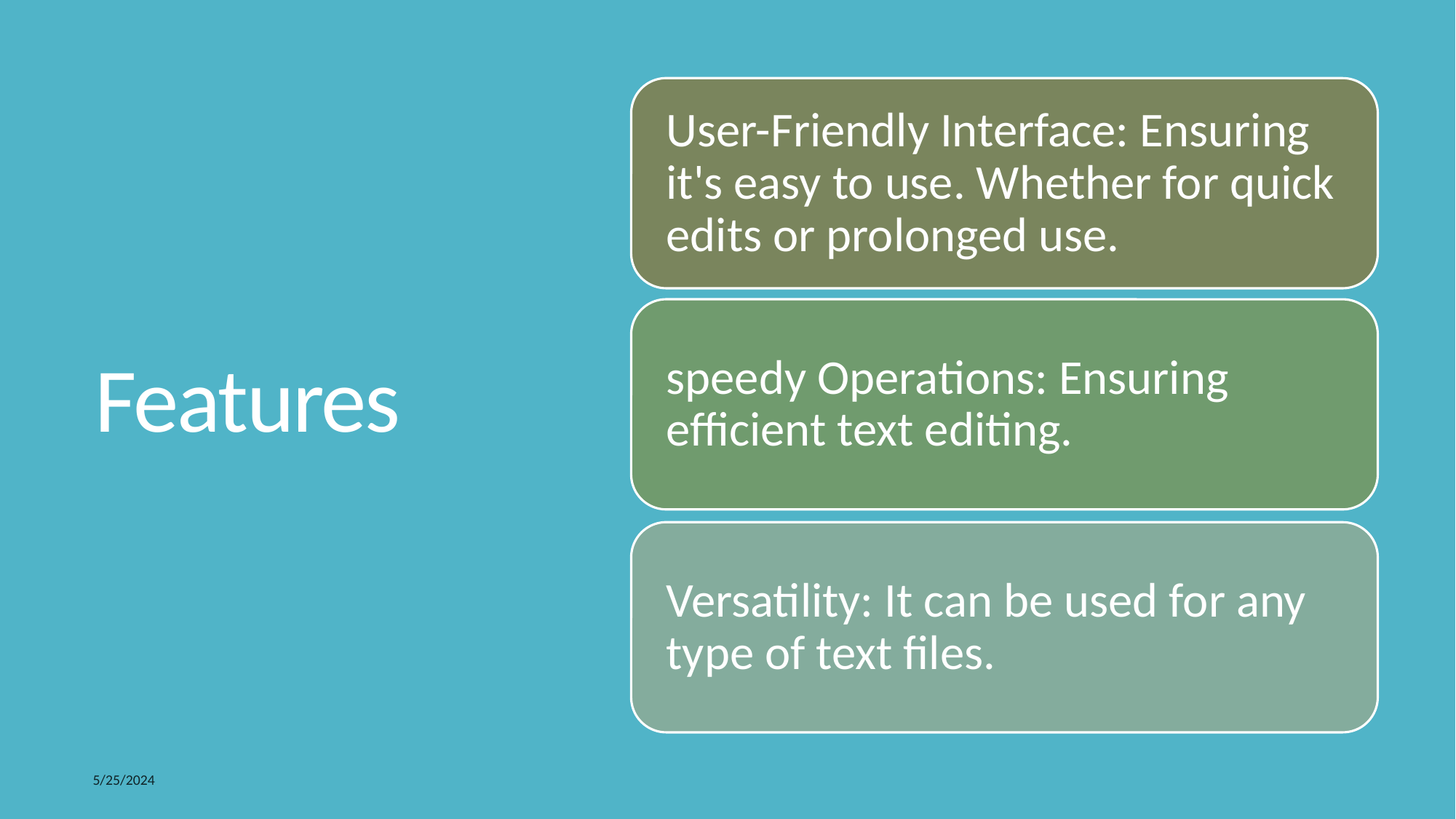

# Features
User-Friendly Interface: Ensuring it's easy to use. Whether for quick edits or prolonged use.
speedy Operations: Ensuring efficient text editing.
Versatility: It can be used for any type of text files.
5
5/25/2024